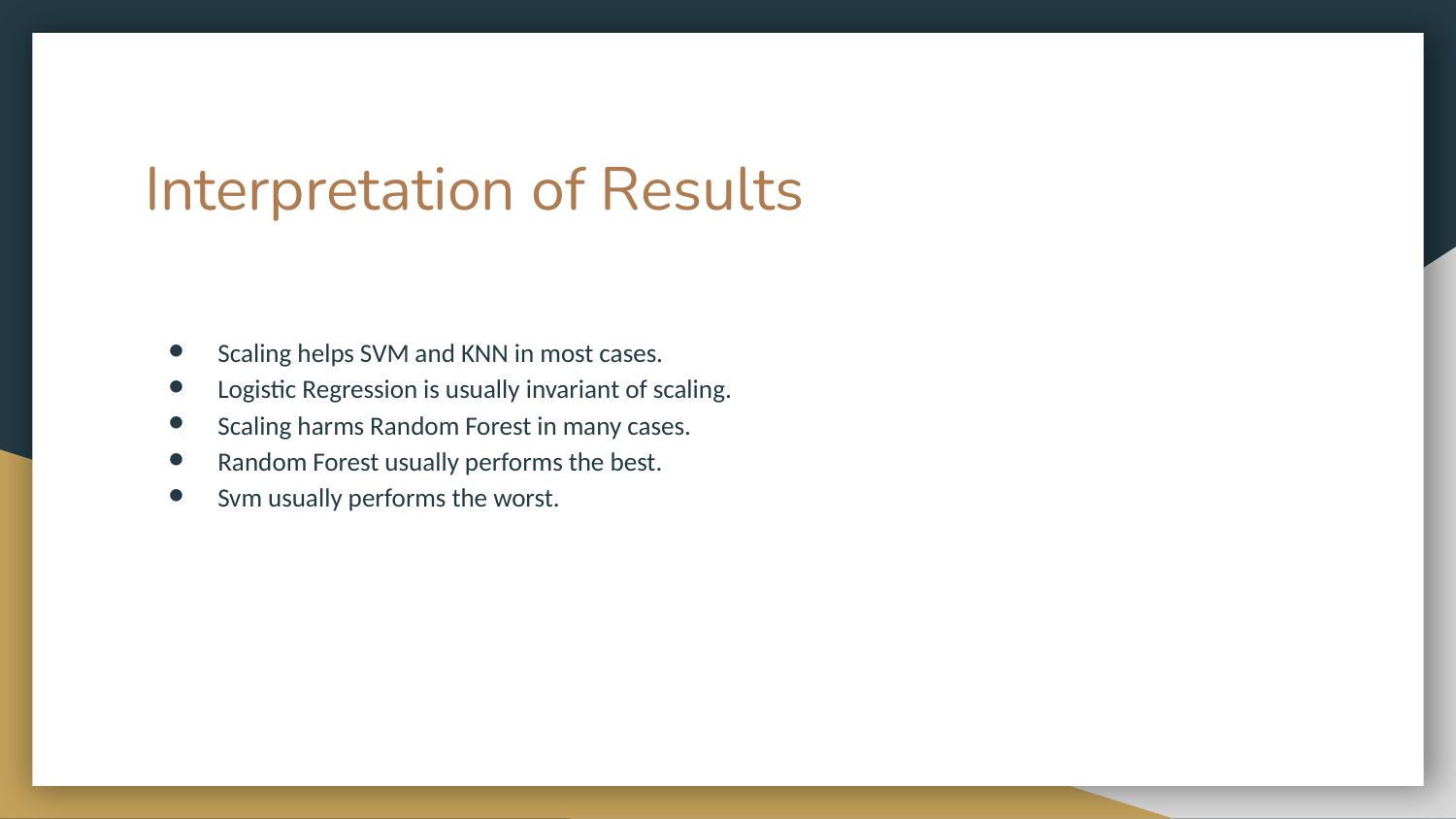

# Interpretation of Results
Scaling helps SVM and KNN in most cases.
Logistic Regression is usually invariant of scaling.
Scaling harms Random Forest in many cases.
Random Forest usually performs the best.
Svm usually performs the worst.